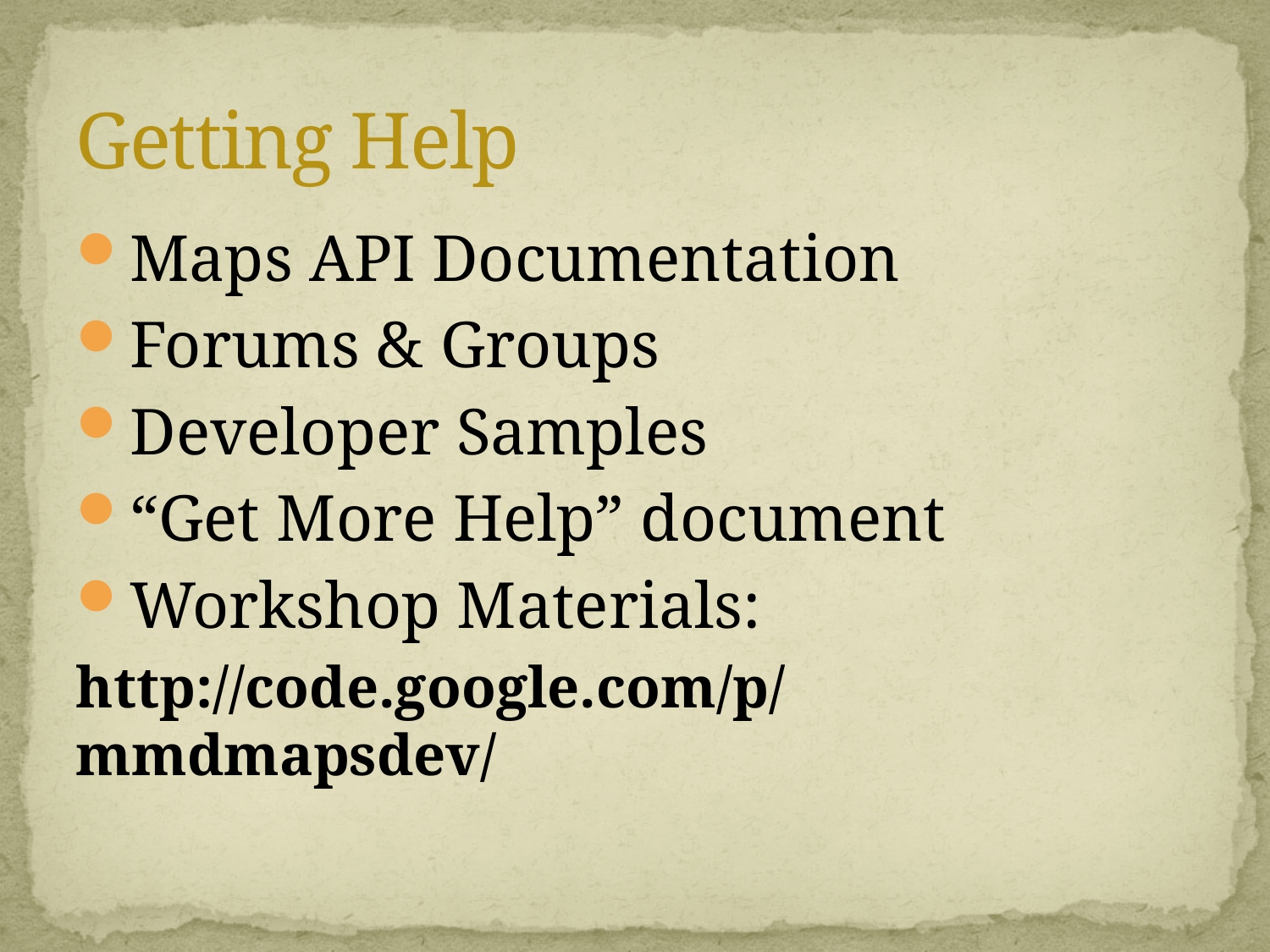

# Getting Help
Maps API Documentation
Forums & Groups
Developer Samples
“Get More Help” document
Workshop Materials:
http://code.google.com/p/mmdmapsdev/